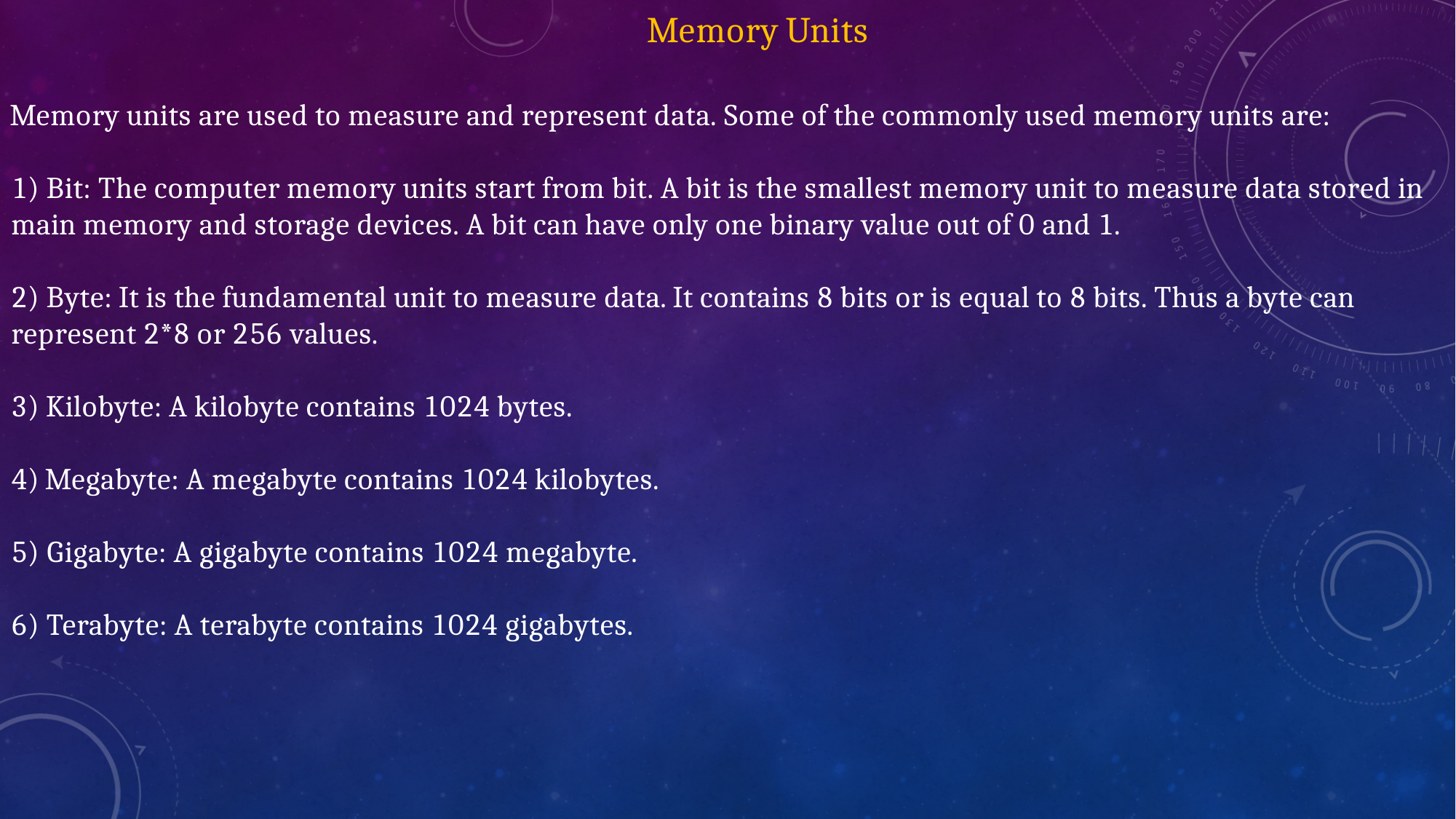

Memory Units
Memory units are used to measure and represent data. Some of the commonly used memory units are:

1) Bit: The computer memory units start from bit. A bit is the smallest memory unit to measure data stored in main memory and storage devices. A bit can have only one binary value out of 0 and 1.

2) Byte: It is the fundamental unit to measure data. It contains 8 bits or is equal to 8 bits. Thus a byte can represent 2*8 or 256 values.

3) Kilobyte: A kilobyte contains 1024 bytes.

4) Megabyte: A megabyte contains 1024 kilobytes.

5) Gigabyte: A gigabyte contains 1024 megabyte.

6) Terabyte: A terabyte contains 1024 gigabytes.